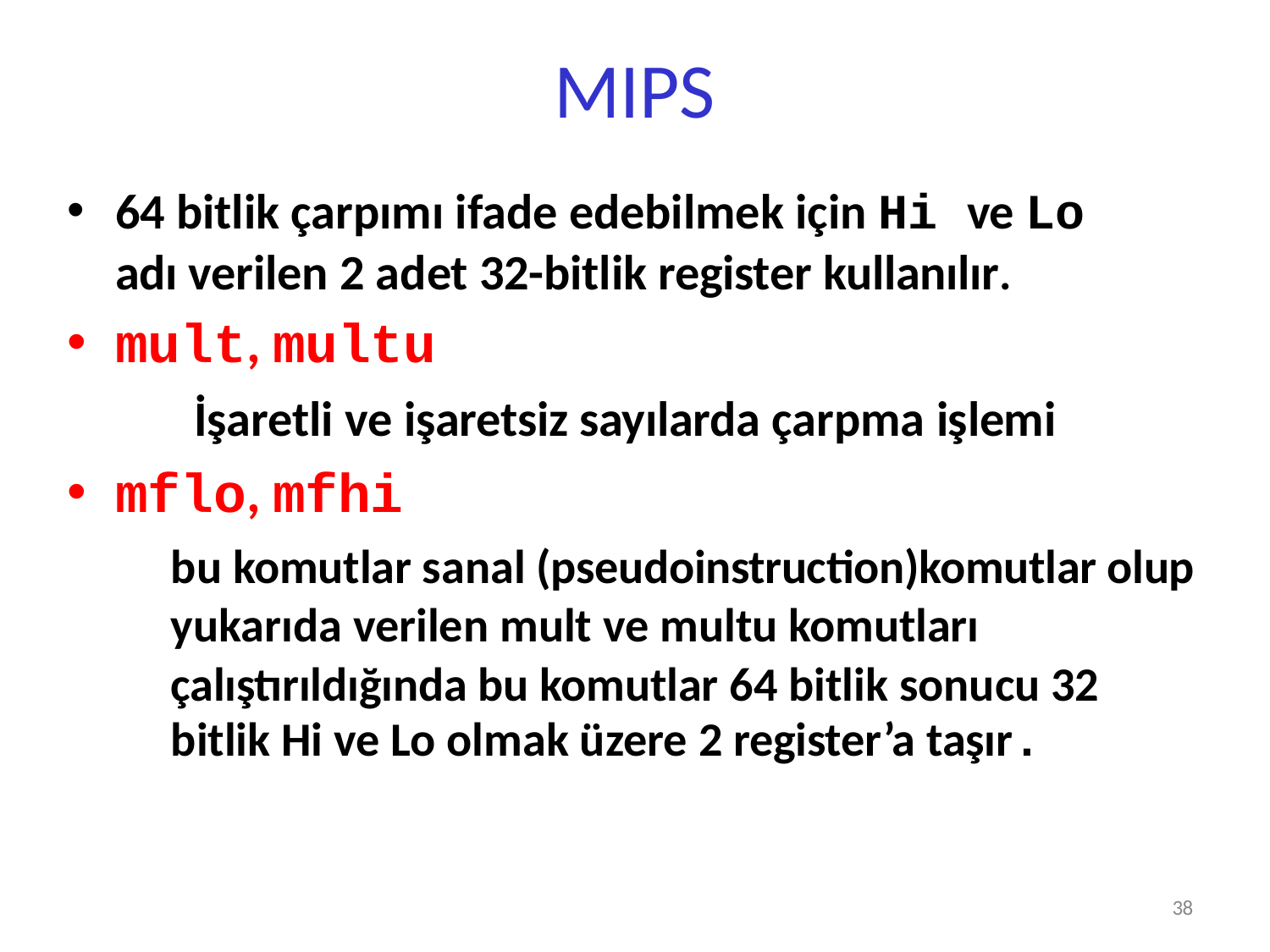

# MIPS
64 bitlik çarpımı ifade edebilmek için Hi ve Lo adı verilen 2 adet 32-bitlik register kullanılır.
mult, multu
İşaretli ve işaretsiz sayılarda çarpma işlemi
mflo, mfhi
bu komutlar sanal (pseudoinstruction)komutlar olup yukarıda verilen mult ve multu komutları
çalıştırıldığında bu komutlar 64 bitlik sonucu 32 bitlik Hi ve Lo olmak üzere 2 register’a taşır.
38